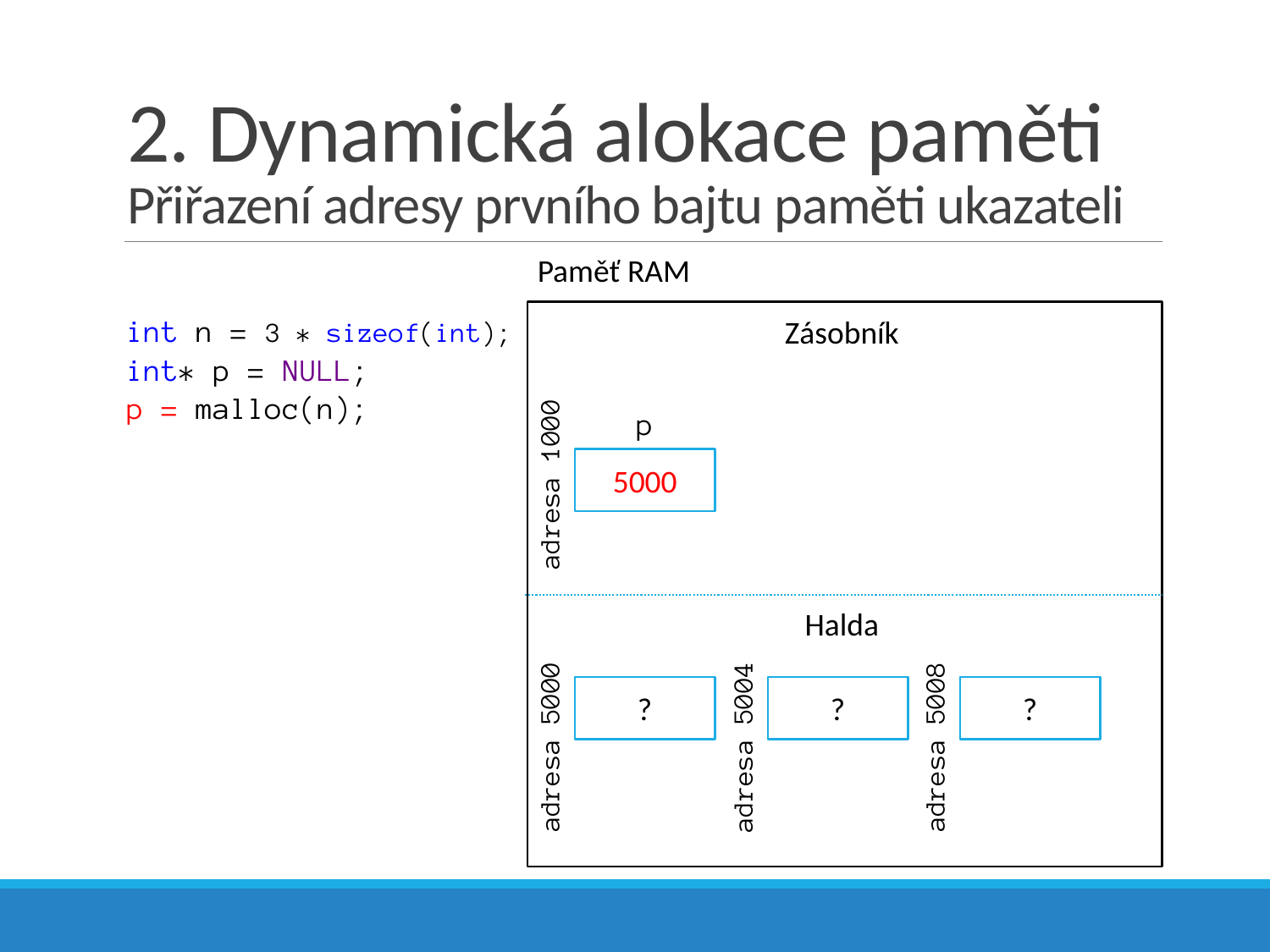

# 2. Dynamická alokace paměti Přiřazení adresy prvního bajtu paměti ukazateli
Paměť RAM

int n = 3 * sizeof(int);
int* p = NULL;
p = malloc(n);
Zásobník
p
5000
adresa 1000
Halda
?
?
?
adresa 5000
adresa 5008
adresa 5004